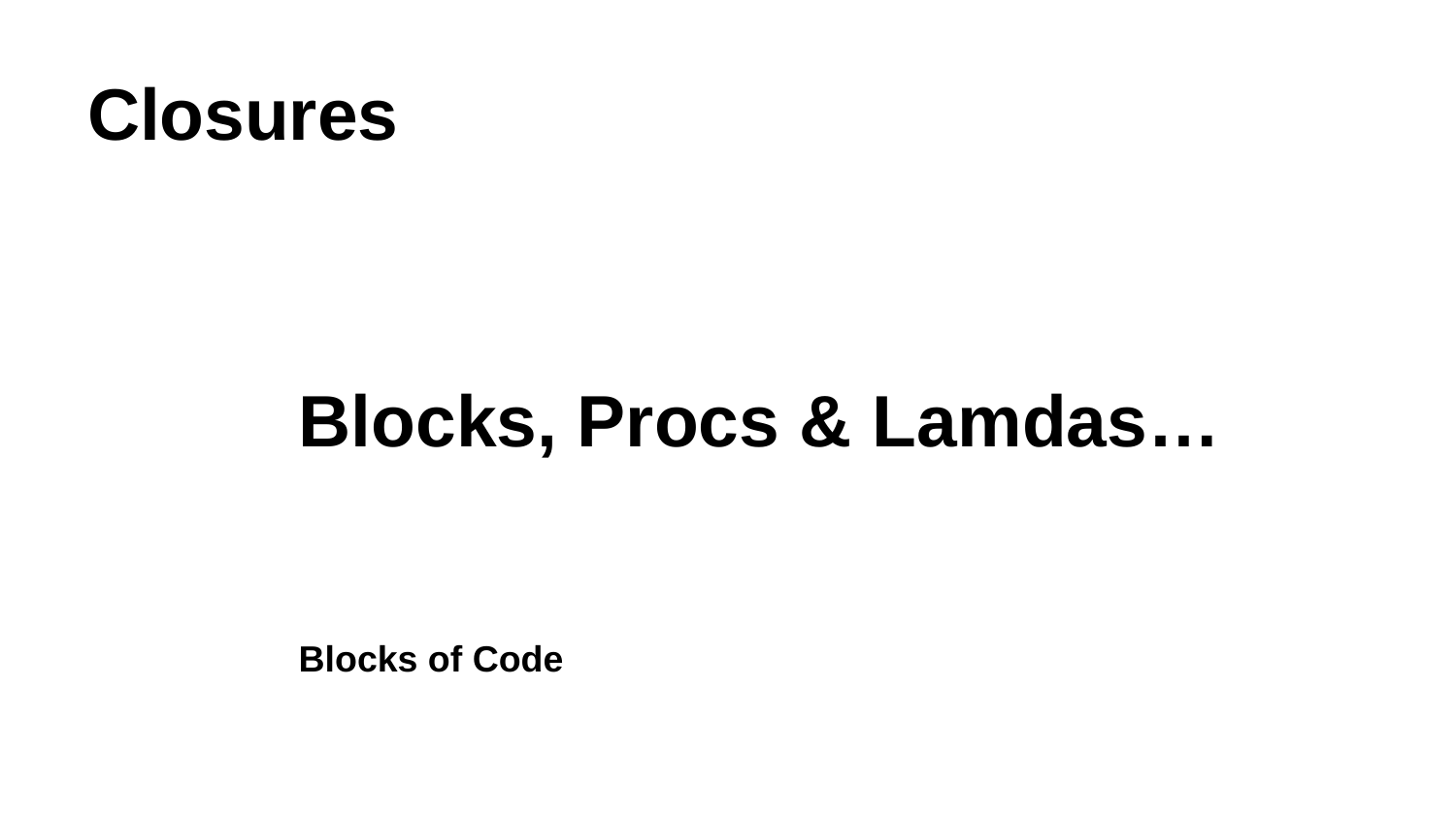

# Closures
Blocks, Procs & Lamdas…

Blocks of Code